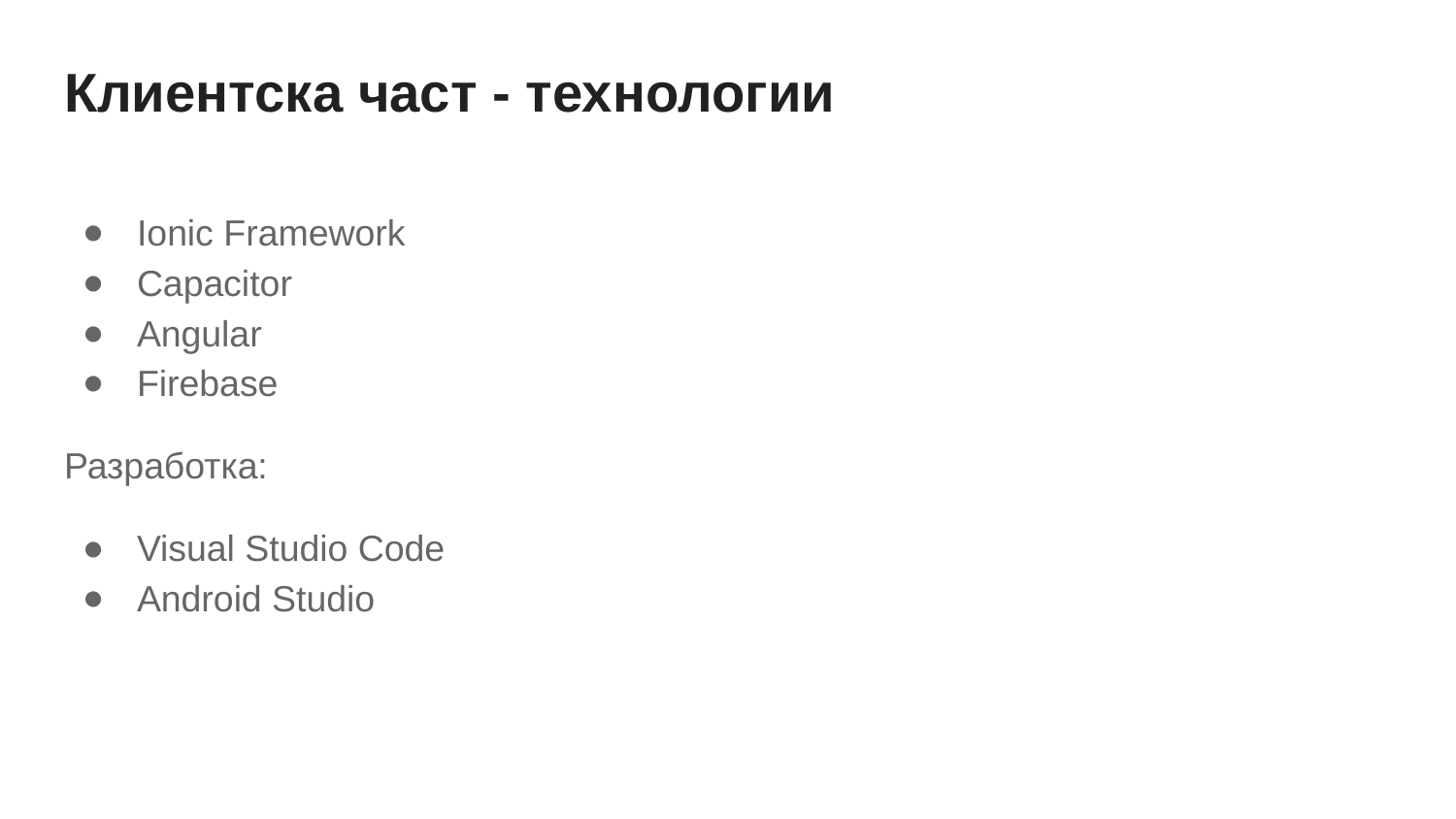

# Клиентска част - технологии
Ionic Framework
Capacitor
Angular
Firebase
Разработка:
Visual Studio Code
Android Studio